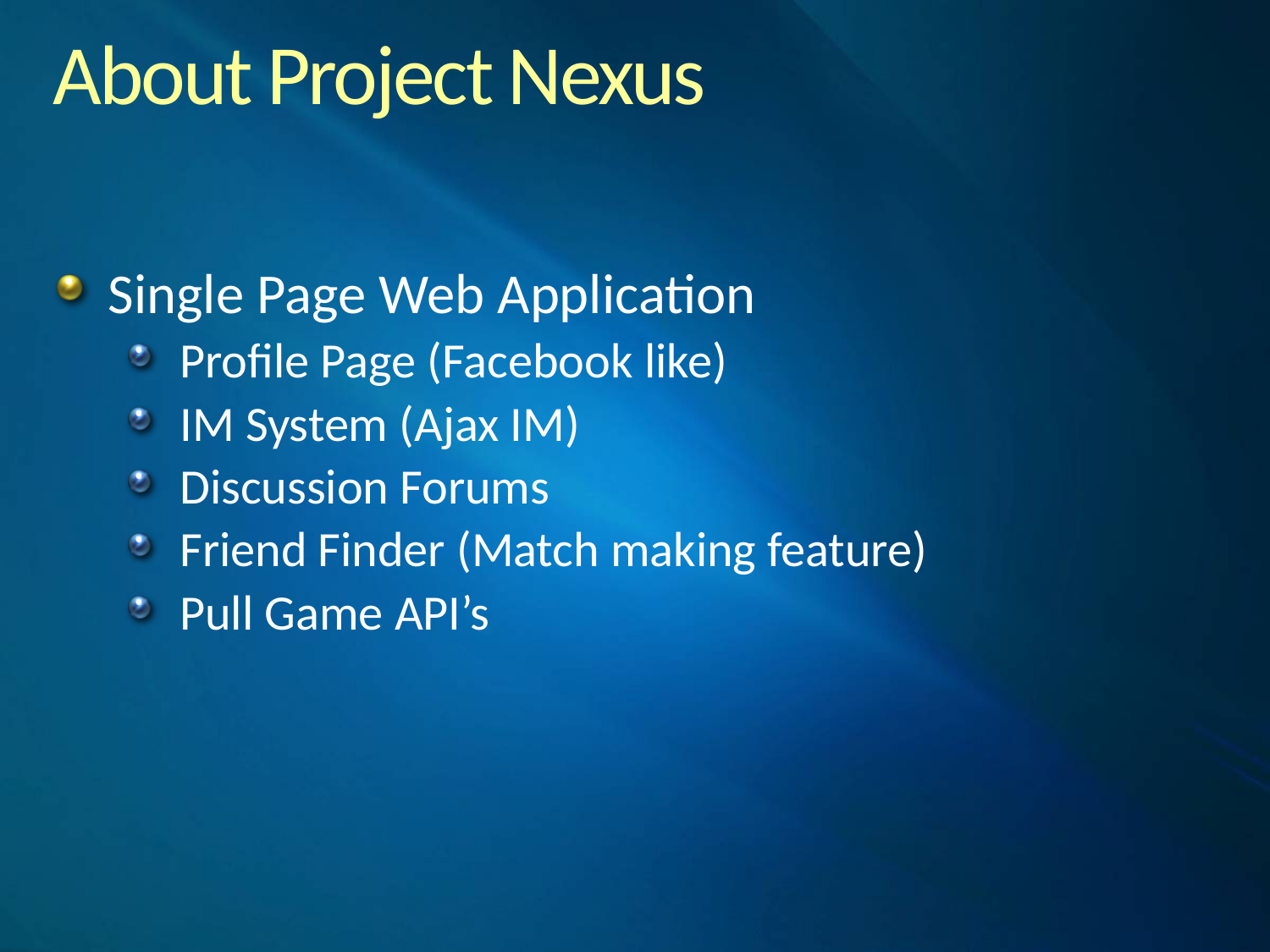

# About Project Nexus
Single Page Web Application
Profile Page (Facebook like)
IM System (Ajax IM)
Discussion Forums
Friend Finder (Match making feature)
Pull Game API’s